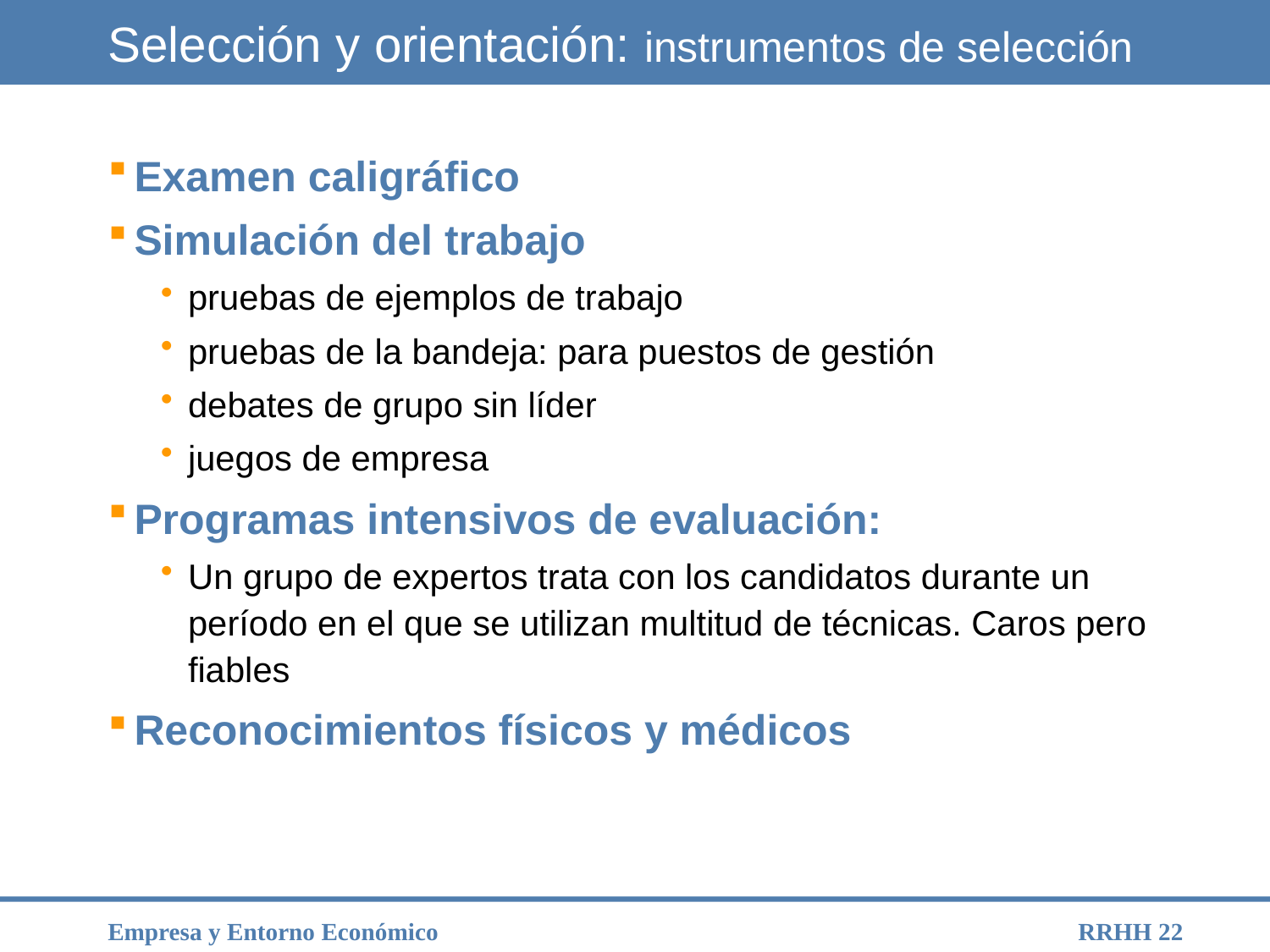

# Selección y orientación: instrumentos de selección
Examen caligráfico
Simulación del trabajo
pruebas de ejemplos de trabajo
pruebas de la bandeja: para puestos de gestión
debates de grupo sin líder
juegos de empresa
Programas intensivos de evaluación:
Un grupo de expertos trata con los candidatos durante un período en el que se utilizan multitud de técnicas. Caros pero fiables
Reconocimientos físicos y médicos